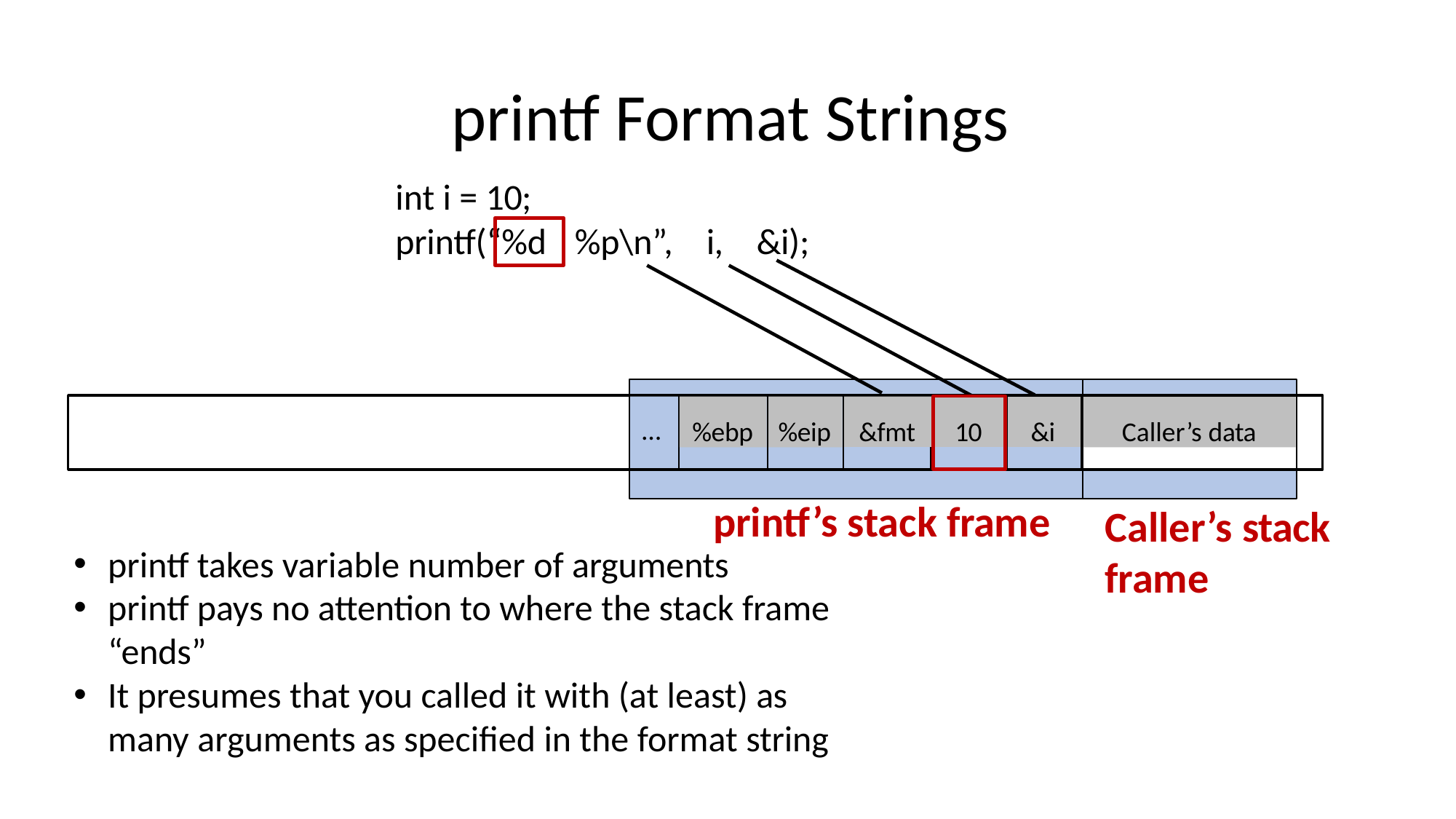

# printf Format Strings
int i = 10;
printf(“%d	%p\n”,	i,	&i);

…
%ebp
%eip
&fmt
&i
Caller’s data
10

printf’s stack frame
Caller’s stack frame
printf takes variable number of arguments
printf pays no attention to where the stack frame “ends”
It presumes that you called it with (at least) as many arguments as specified in the format string